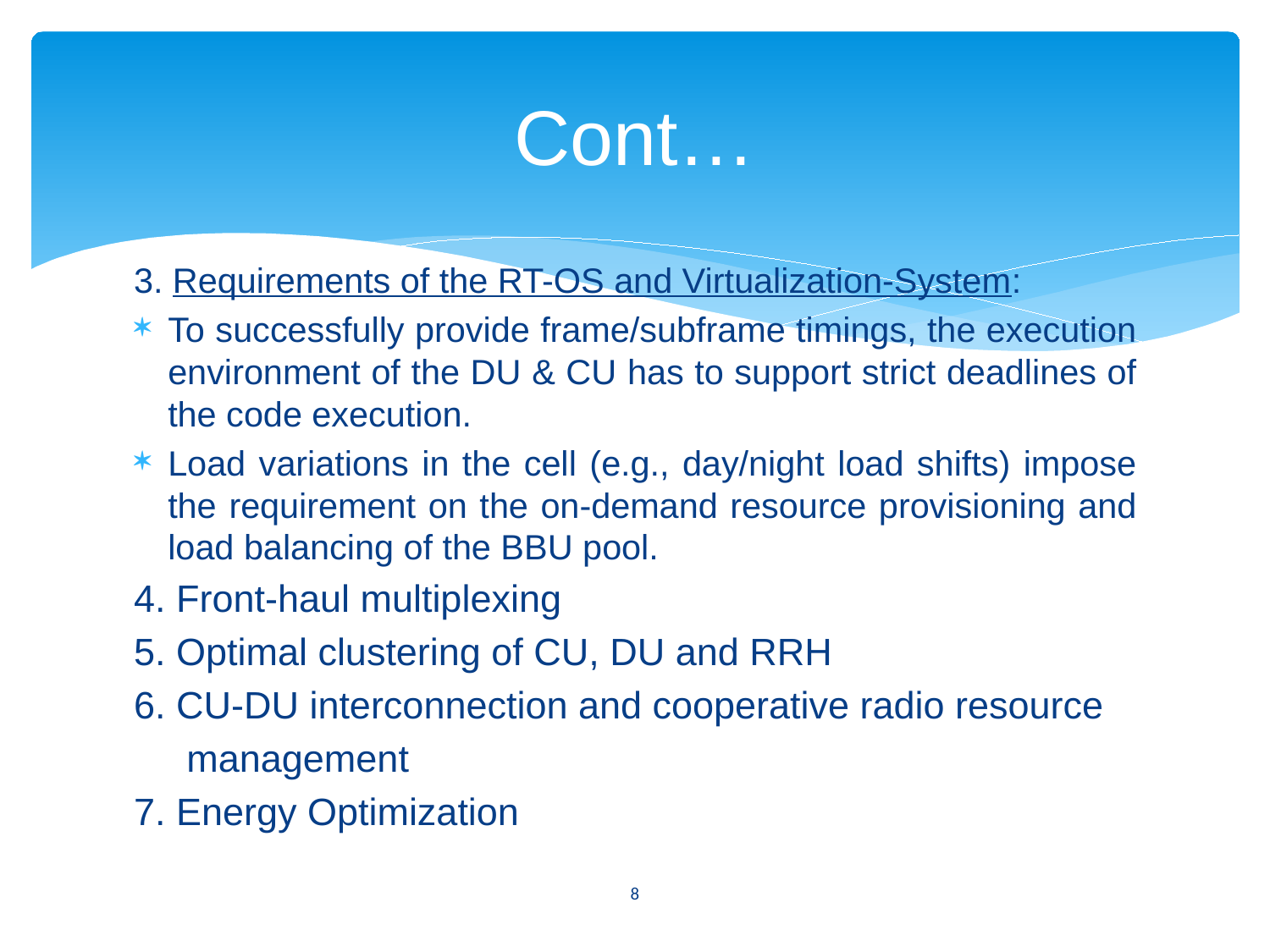

# Cont…
3. Requirements of the RT-OS and Virtualization-System:
To successfully provide frame/subframe timings, the execution environment of the DU & CU has to support strict deadlines of the code execution.
Load variations in the cell (e.g., day/night load shifts) impose the requirement on the on-demand resource provisioning and load balancing of the BBU pool.
4. Front-haul multiplexing
5. Optimal clustering of CU, DU and RRH
6. CU-DU interconnection and cooperative radio resource
     management
7. Energy Optimization
8